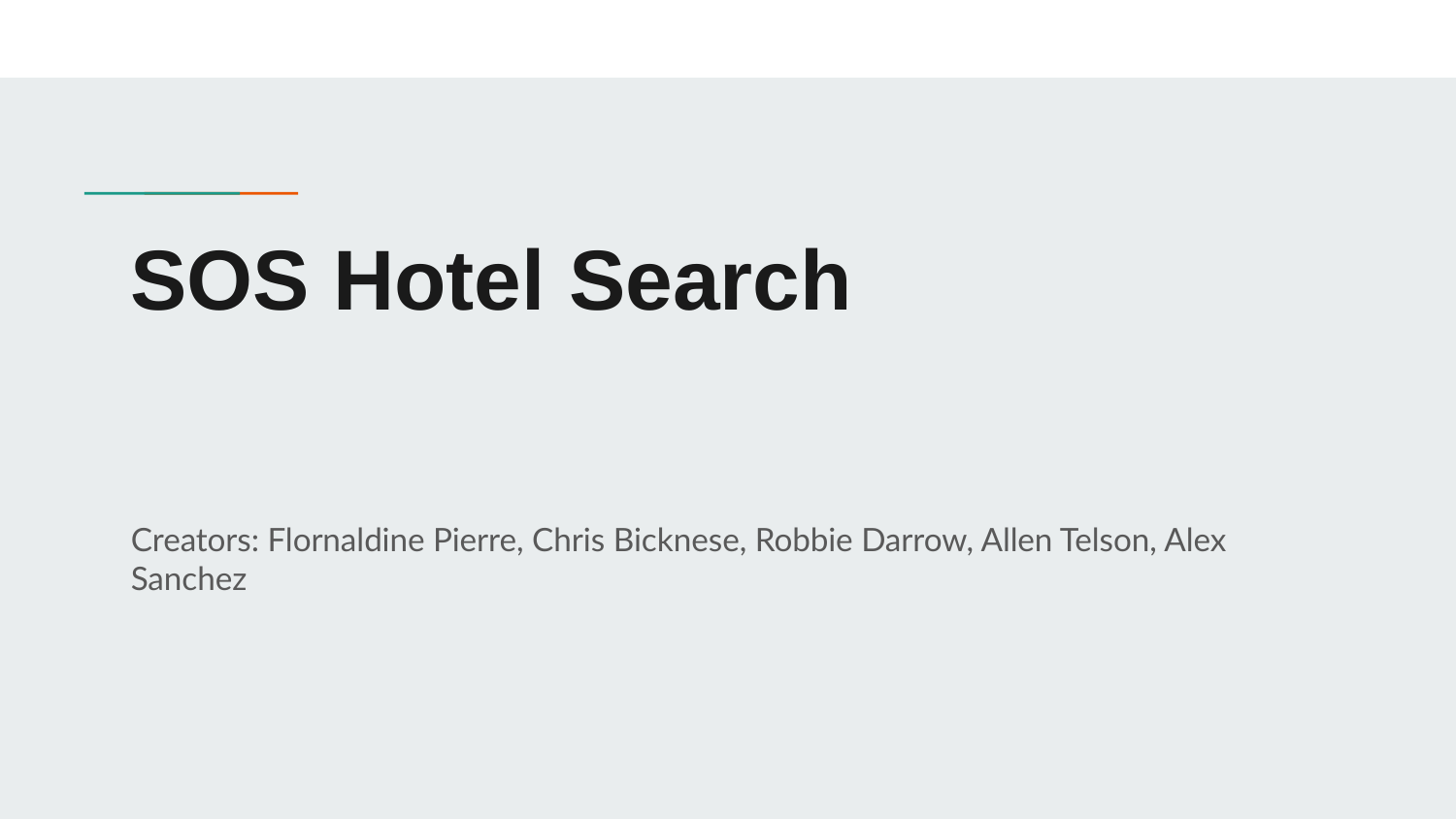

# SOS Hotel Search
Creators: Flornaldine Pierre, Chris Bicknese, Robbie Darrow, Allen Telson, Alex Sanchez